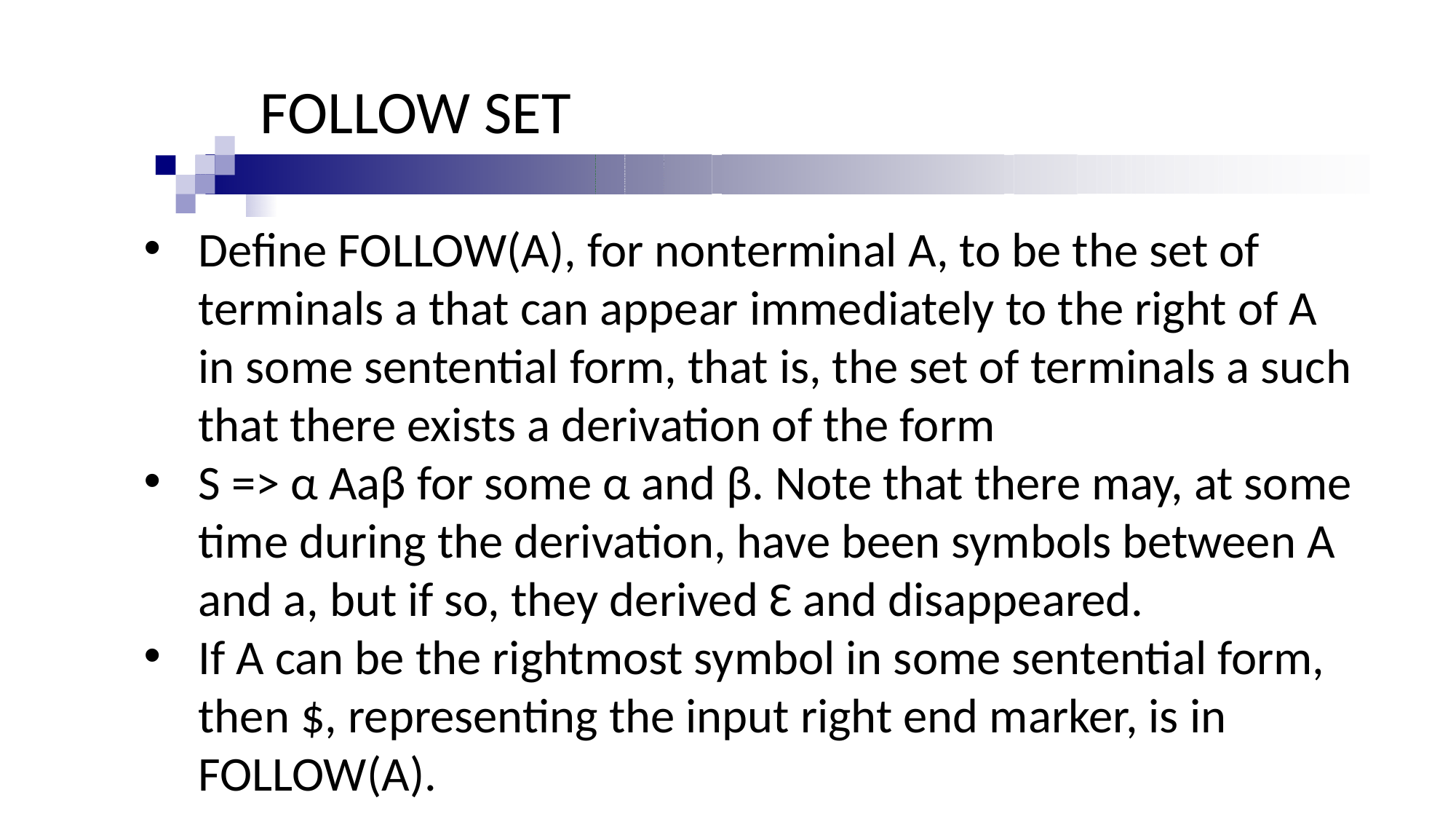

# FOLLOW SET

Define FOLLOW(A), for nonterminal A, to be the set of terminals a that can appear immediately to the right of A in some sentential form, that is, the set of terminals a such that there exists a derivation of the form
S => α Aaβ for some α and β. Note that there may, at some time during the derivation, have been symbols between A and a, but if so, they derived Ɛ and disappeared.
If A can be the rightmost symbol in some sentential form, then $, representing the input right end marker, is in FOLLOW(A).